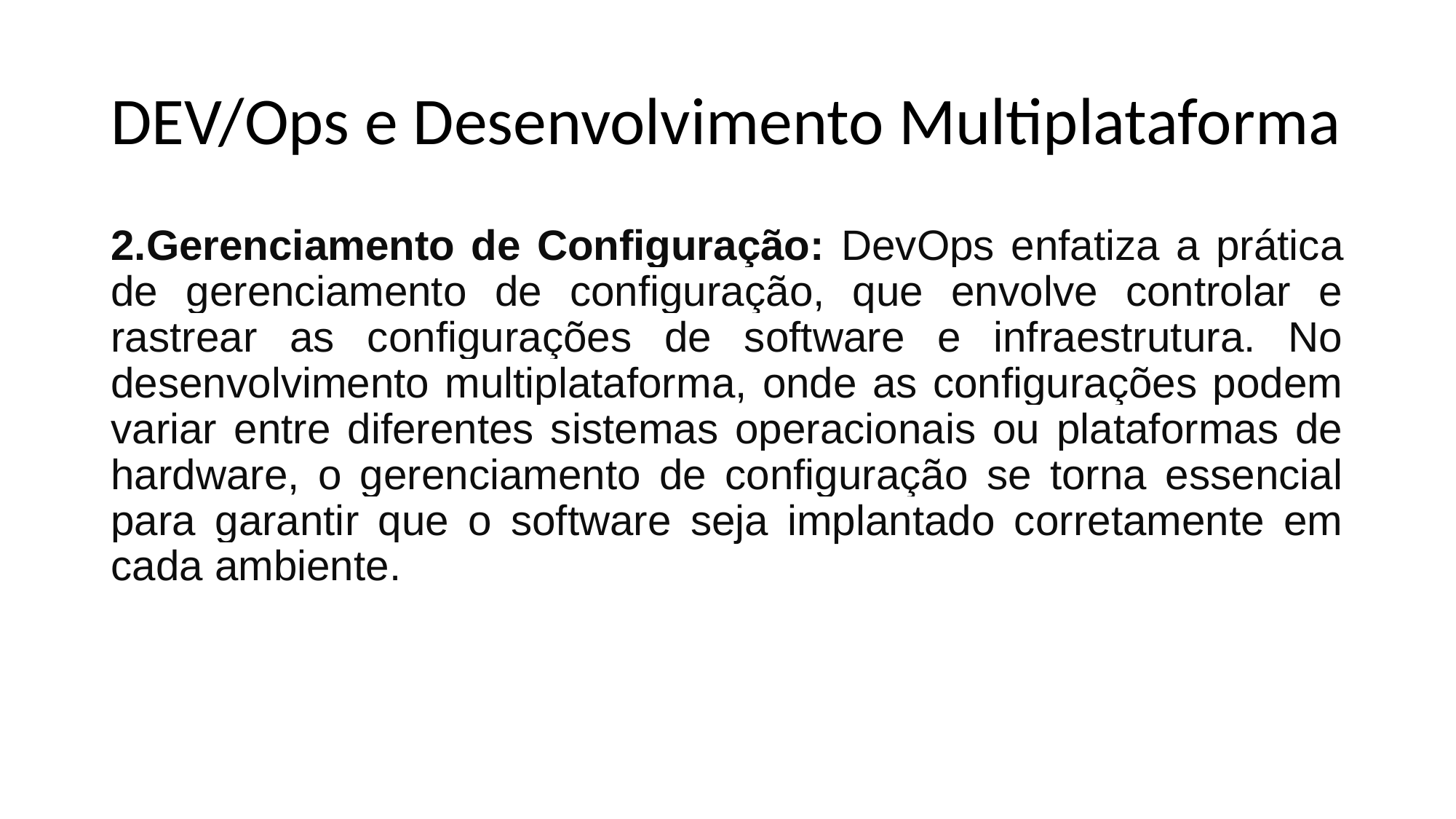

# DEV/Ops e Desenvolvimento Multiplataforma
2.Gerenciamento de Configuração: DevOps enfatiza a prática de gerenciamento de configuração, que envolve controlar e rastrear as configurações de software e infraestrutura. No desenvolvimento multiplataforma, onde as configurações podem variar entre diferentes sistemas operacionais ou plataformas de hardware, o gerenciamento de configuração se torna essencial para garantir que o software seja implantado corretamente em cada ambiente.